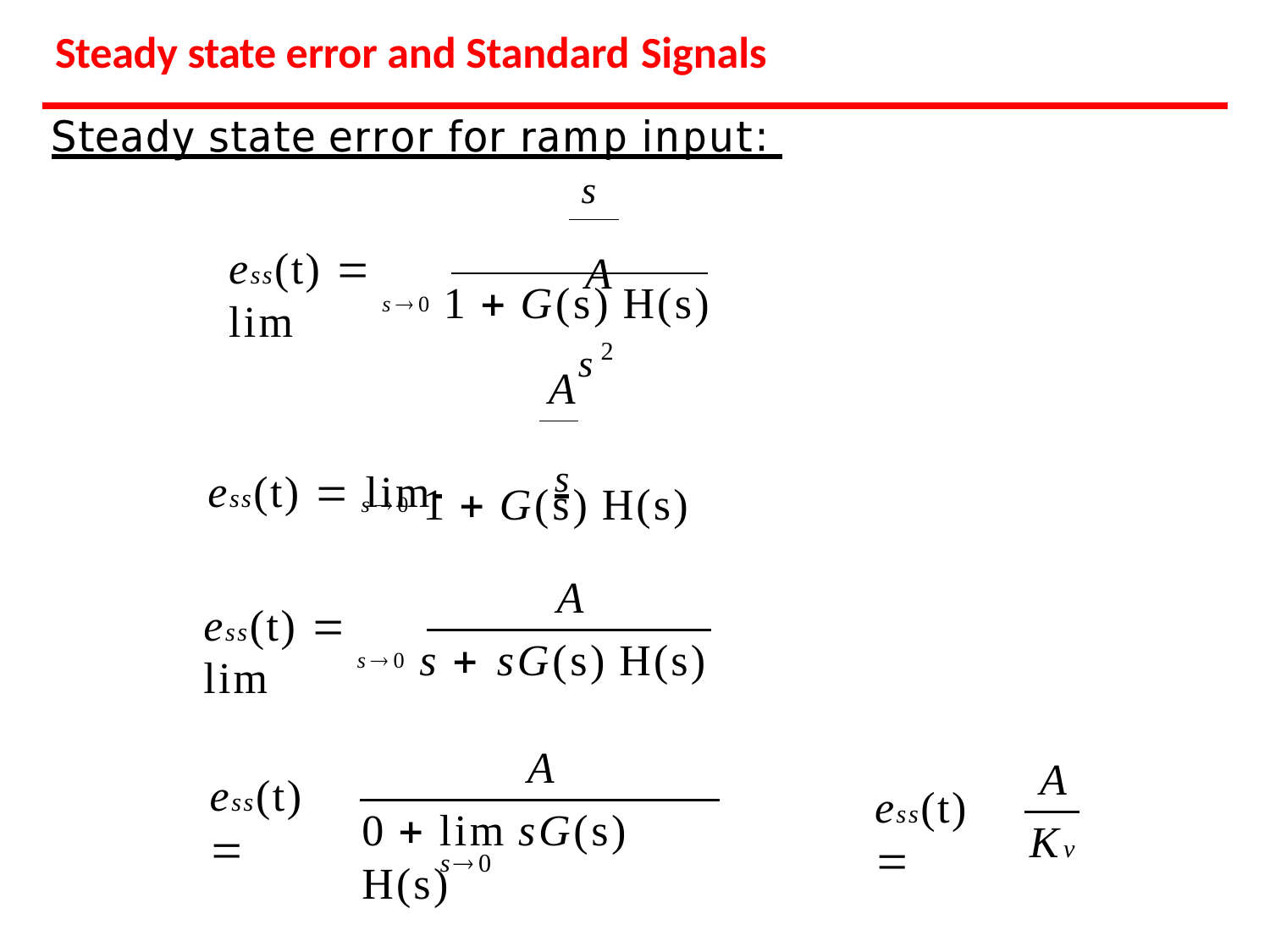

Steady state error and Standard Signals
Steady state error for ramp input:
s		A  s2

ess(t) = lim
s→0 1 + G(s) H(s)
A

ess(t) = lim 	s
s→0 1 + G(s) H(s)
A
ess(t) = lim
s→0 s + sG(s) H(s)

A
A
ess(t) =
ess(t) =
0 + lim sG(s) H(s)

Kv

s→0